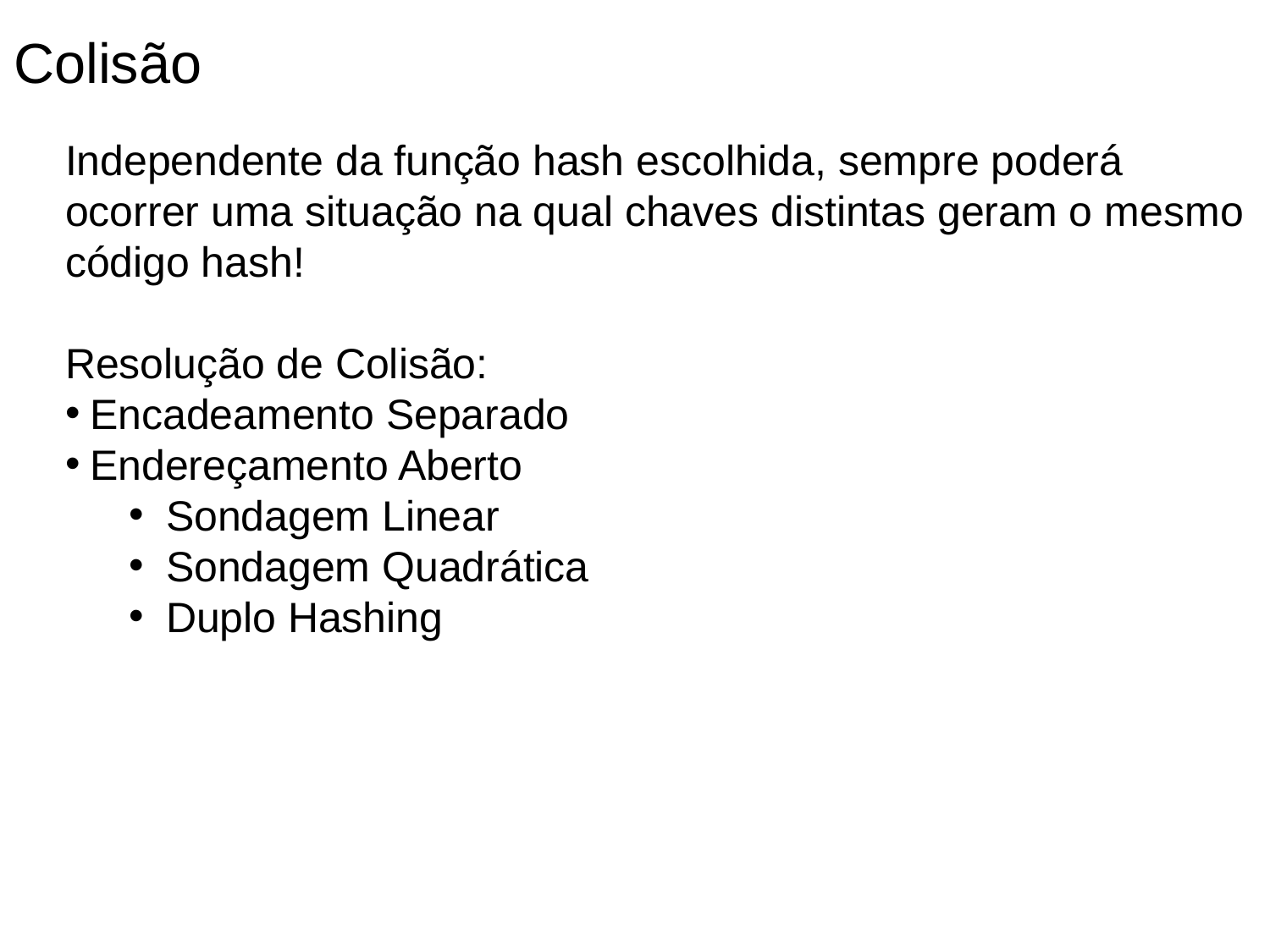

Colisão
Independente da função hash escolhida, sempre poderá ocorrer uma situação na qual chaves distintas geram o mesmo código hash!

Resolução de Colisão:
Encadeamento Separado
Endereçamento Aberto
Sondagem Linear
Sondagem Quadrática
Duplo Hashing